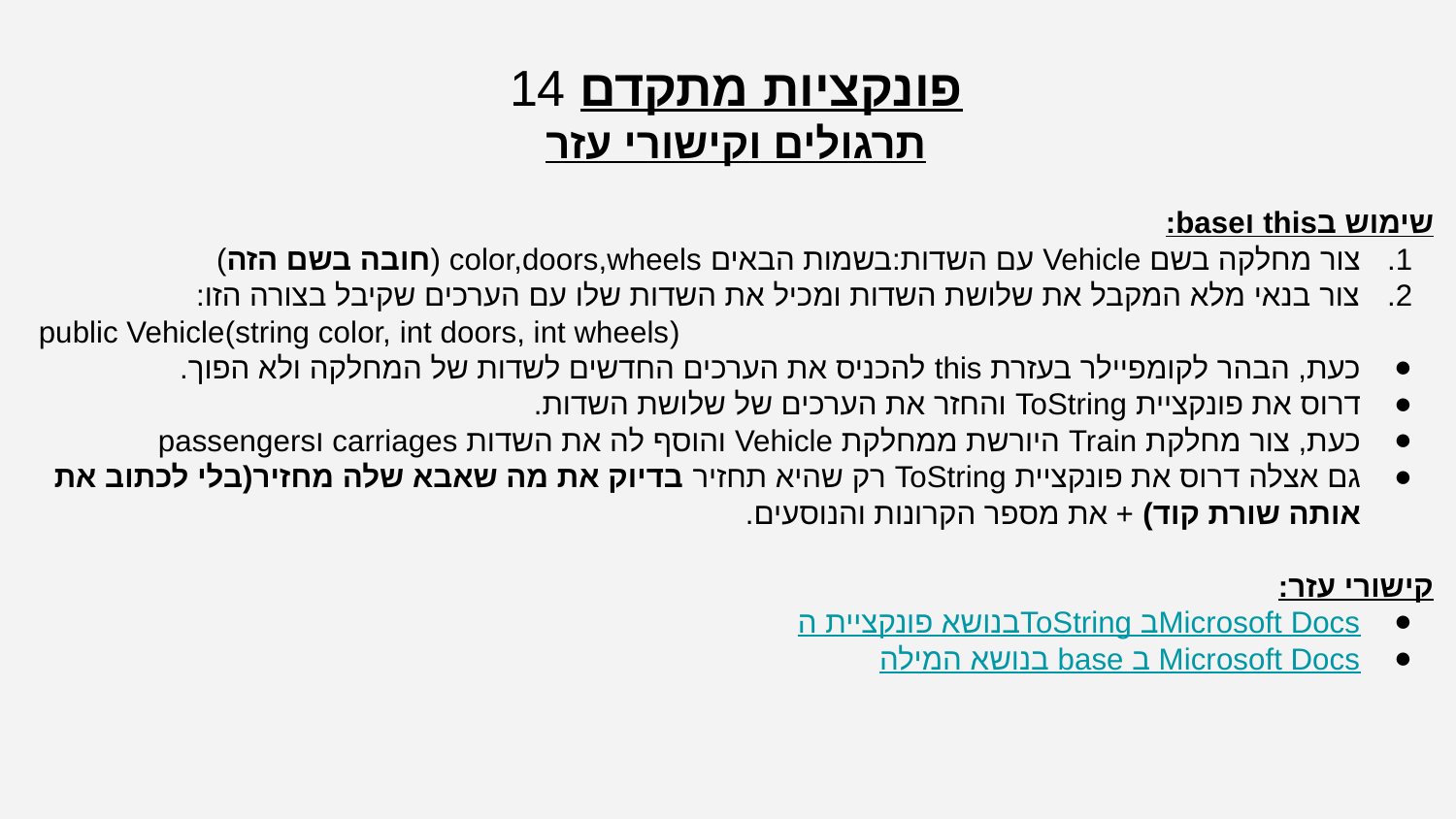

פונקציות מתקדם 14
תרגולים וקישורי עזר

שימוש בthis וbase:
צור מחלקה בשם Vehicle עם השדות:בשמות הבאים color,doors,wheels (חובה בשם הזה)
צור בנאי מלא המקבל את שלושת השדות ומכיל את השדות שלו עם הערכים שקיבל בצורה הזו:
public Vehicle(string color, int doors, int wheels)
כעת, הבהר לקומפיילר בעזרת this להכניס את הערכים החדשים לשדות של המחלקה ולא הפוך.
דרוס את פונקציית ToString והחזר את הערכים של שלושת השדות.
כעת, צור מחלקת Train היורשת ממחלקת Vehicle והוסף לה את השדות carriages וpassengers
גם אצלה דרוס את פונקציית ToString רק שהיא תחזיר בדיוק את מה שאבא שלה מחזיר(בלי לכתוב את אותה שורת קוד) + את מספר הקרונות והנוסעים.

קישורי עזר:
בנושא פונקציית הToString בMicrosoft Docs
בנושא המילה base ב Microsoft Docs